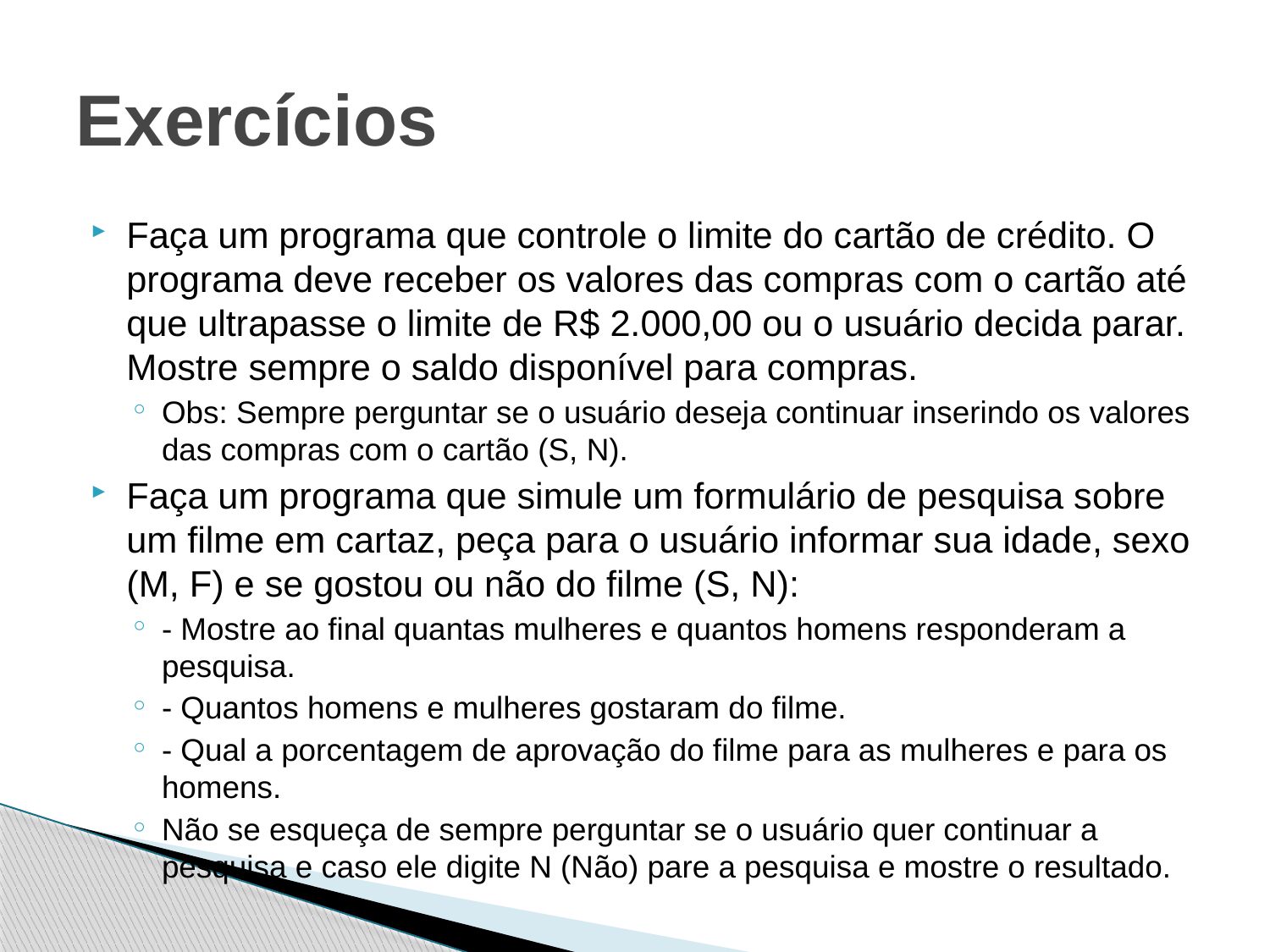

# Exercícios
Faça um programa que controle o limite do cartão de crédito. O programa deve receber os valores das compras com o cartão até que ultrapasse o limite de R$ 2.000,00 ou o usuário decida parar. Mostre sempre o saldo disponível para compras.
Obs: Sempre perguntar se o usuário deseja continuar inserindo os valores das compras com o cartão (S, N).
Faça um programa que simule um formulário de pesquisa sobre um filme em cartaz, peça para o usuário informar sua idade, sexo (M, F) e se gostou ou não do filme (S, N):
- Mostre ao final quantas mulheres e quantos homens responderam a pesquisa.
- Quantos homens e mulheres gostaram do filme.
- Qual a porcentagem de aprovação do filme para as mulheres e para os homens.
Não se esqueça de sempre perguntar se o usuário quer continuar a pesquisa e caso ele digite N (Não) pare a pesquisa e mostre o resultado.